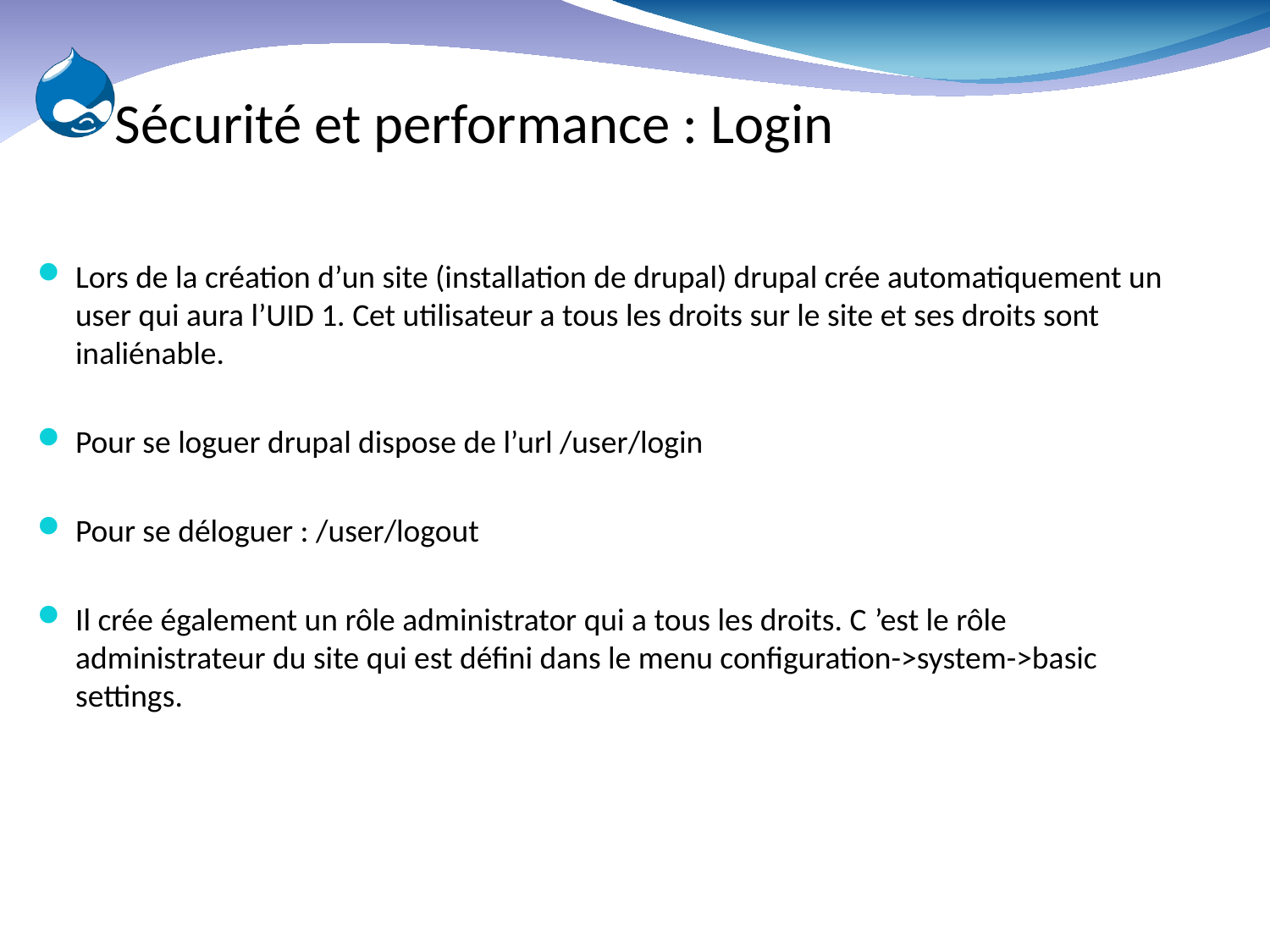

# Sécurité et performance : Login

Lors de la création d’un site (installation de drupal) drupal crée automatiquement un user qui aura l’UID 1. Cet utilisateur a tous les droits sur le site et ses droits sont inaliénable.

Pour se loguer drupal dispose de l’url /user/login

Pour se déloguer : /user/logout

Il crée également un rôle administrator qui a tous les droits. C ’est le rôle administrateur du site qui est défini dans le menu configuration->system->basic settings.